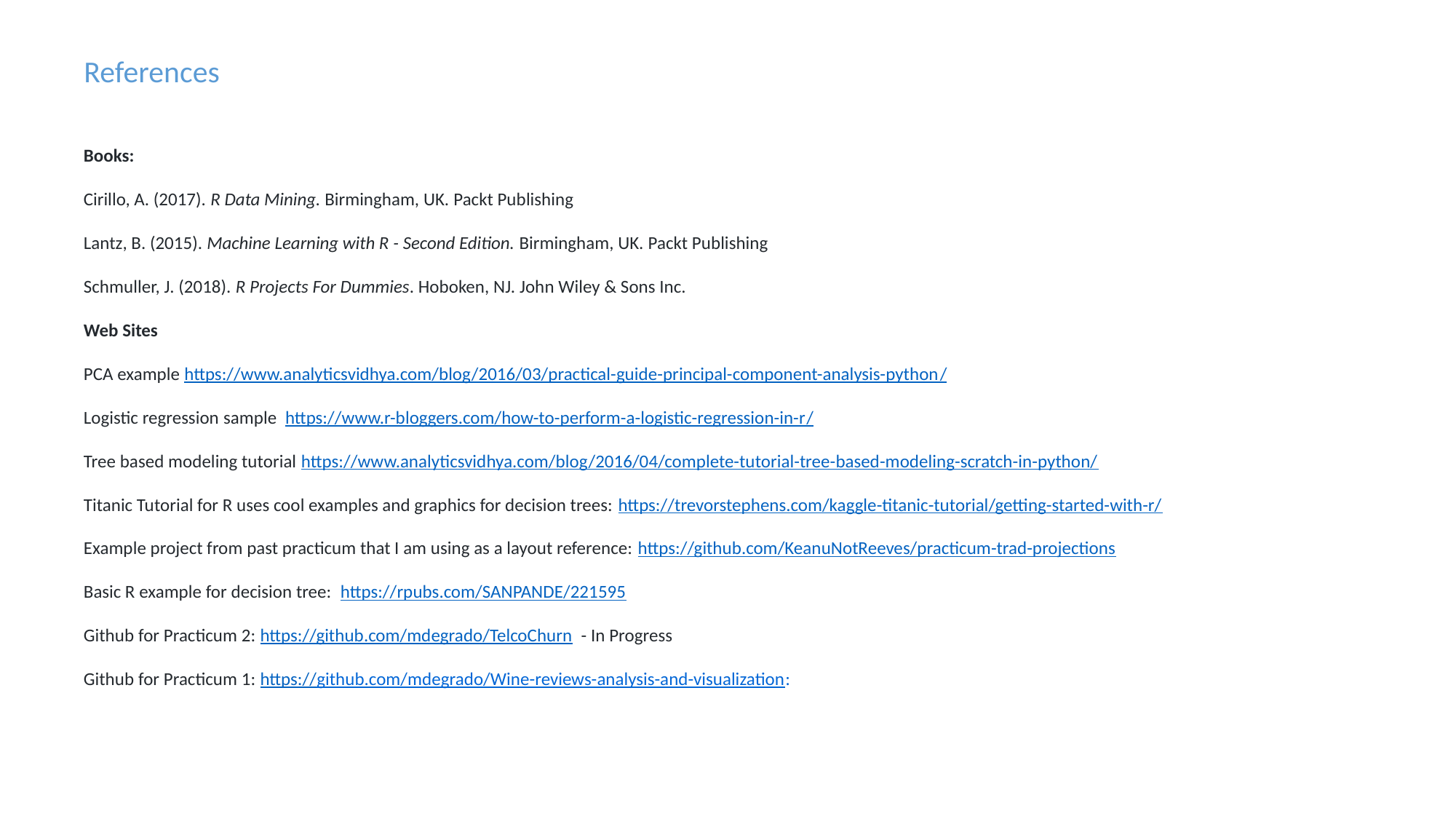

# References
Books:

Cirillo, A. (2017). R Data Mining. Birmingham, UK. Packt Publishing

Lantz, B. (2015). Machine Learning with R - Second Edition. Birmingham, UK. Packt Publishing

Schmuller, J. (2018). R Projects For Dummies. Hoboken, NJ. John Wiley & Sons Inc.

Web Sites

PCA example https://www.analyticsvidhya.com/blog/2016/03/practical-guide-principal-component-analysis-python/

Logistic regression sample  https://www.r-bloggers.com/how-to-perform-a-logistic-regression-in-r/

Tree based modeling tutorial https://www.analyticsvidhya.com/blog/2016/04/complete-tutorial-tree-based-modeling-scratch-in-python/

Titanic Tutorial for R uses cool examples and graphics for decision trees: https://trevorstephens.com/kaggle-titanic-tutorial/getting-started-with-r/

Example project from past practicum that I am using as a layout reference: https://github.com/KeanuNotReeves/practicum-trad-projections

Basic R example for decision tree:  https://rpubs.com/SANPANDE/221595

Github for Practicum 2: https://github.com/mdegrado/TelcoChurn  - In Progress

Github for Practicum 1: https://github.com/mdegrado/Wine-reviews-analysis-and-visualization: